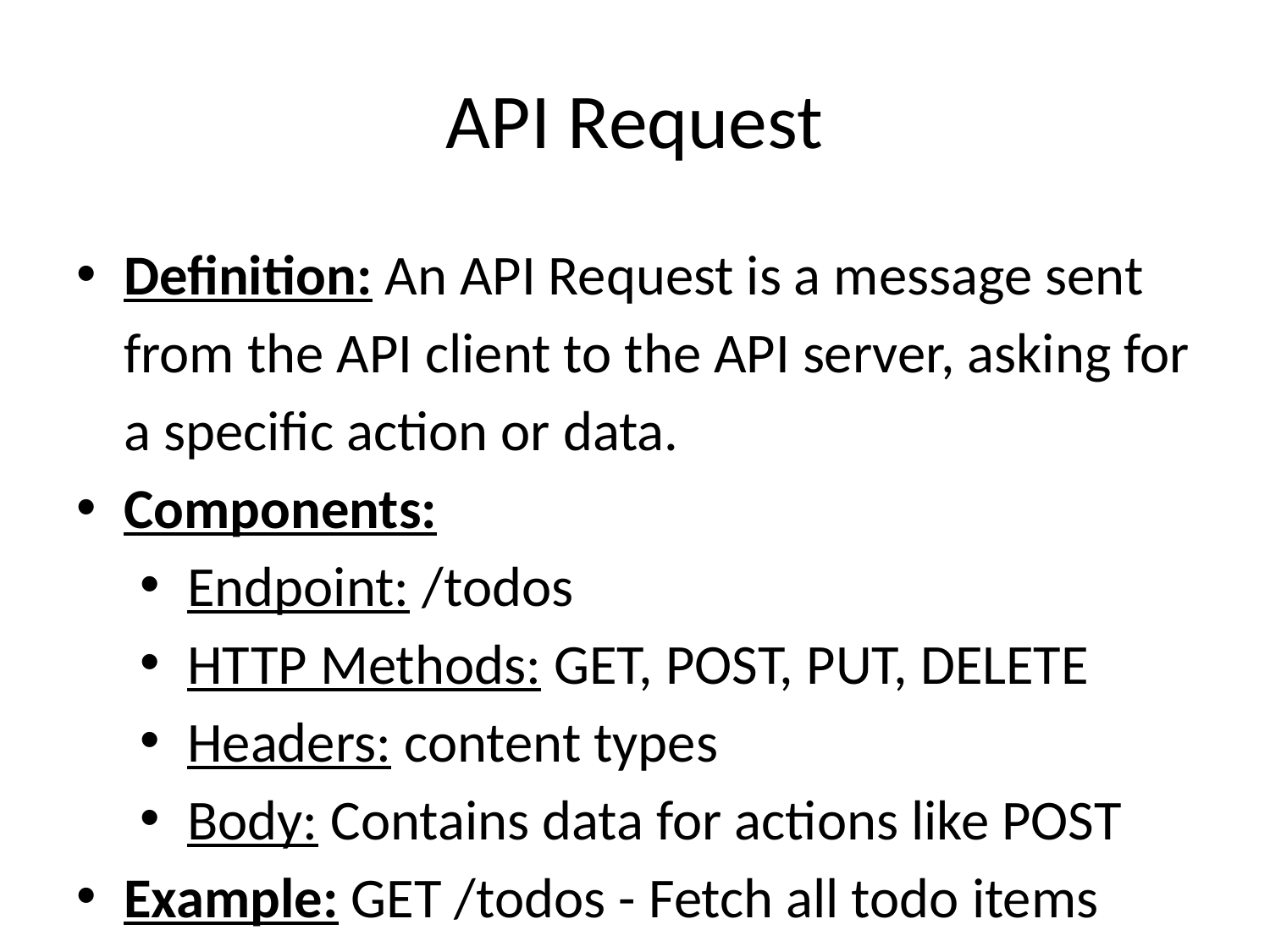

API Request
Definition: An API Request is a message sent from the API client to the API server, asking for a specific action or data.
Components:
Endpoint: /todos
HTTP Methods: GET, POST, PUT, DELETE
Headers: content types
Body: Contains data for actions like POST
Example: GET /todos - Fetch all todo items